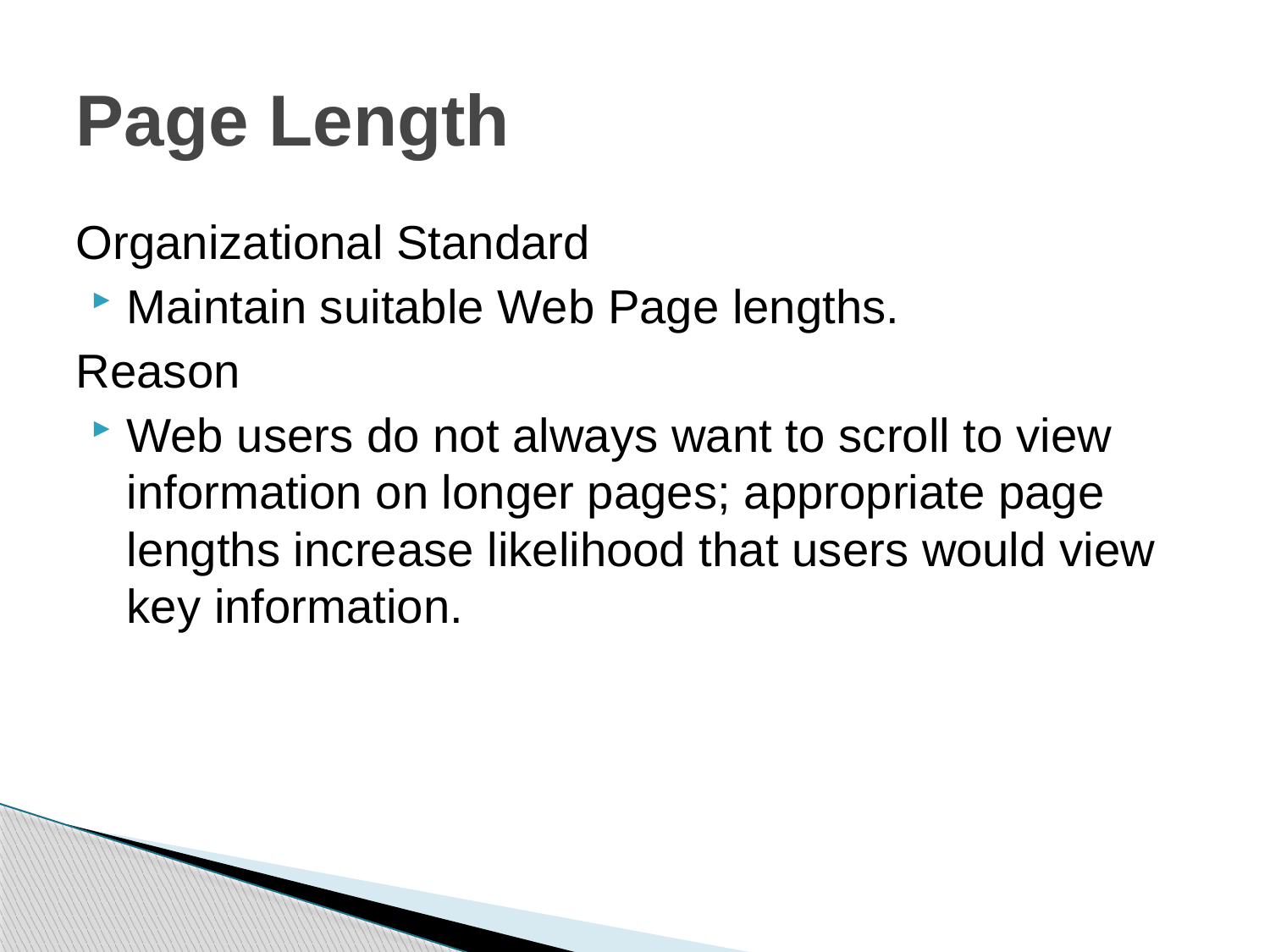

# Page Length
Organizational Standard
Maintain suitable Web Page lengths.
Reason
Web users do not always want to scroll to view information on longer pages; appropriate page lengths increase likelihood that users would view key information.